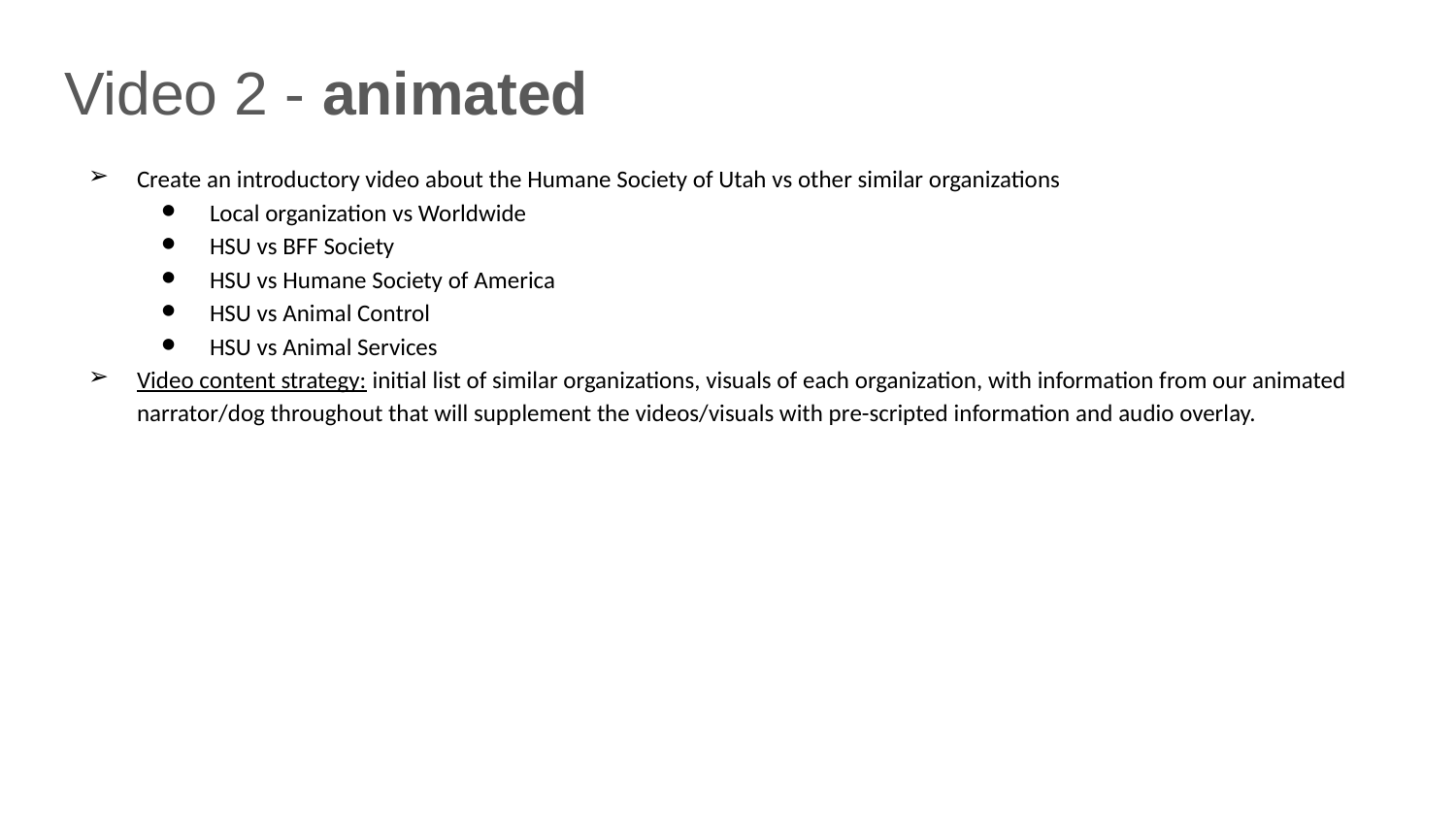

Video 2 - animated
Create an introductory video about the Humane Society of Utah vs other similar organizations
Local organization vs Worldwide
HSU vs BFF Society
HSU vs Humane Society of America
HSU vs Animal Control
HSU vs Animal Services
Video content strategy: initial list of similar organizations, visuals of each organization, with information from our animated narrator/dog throughout that will supplement the videos/visuals with pre-scripted information and audio overlay.